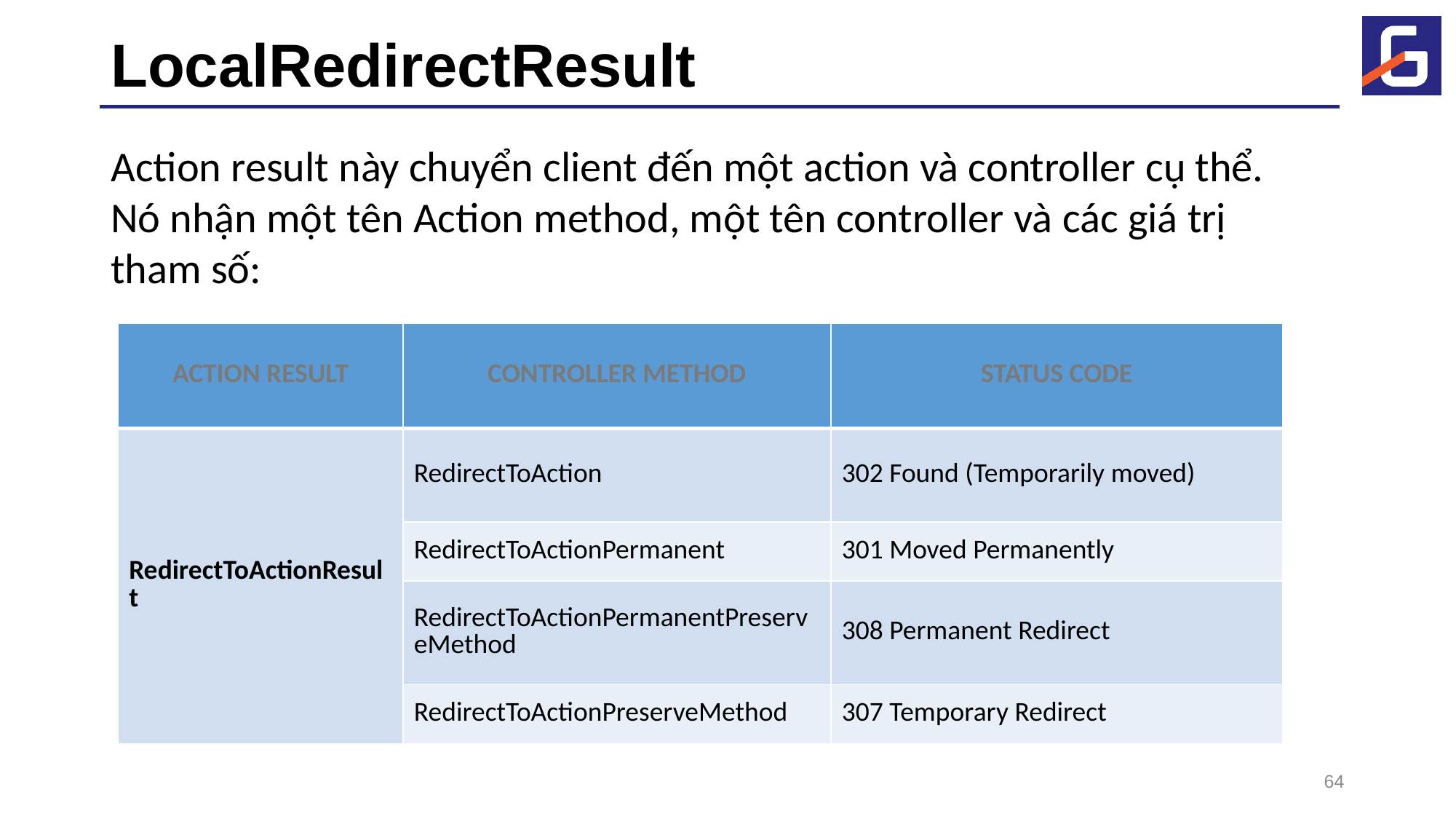

# LocalRedirectResult

Action result này chuyển client đến một action và controller cụ thể. Nó nhận một tên Action method, một tên controller và các giá trị tham số:
| ACTION RESULT | CONTROLLER METHOD | STATUS CODE |
| --- | --- | --- |
| RedirectToActionResult | RedirectToAction | 302 Found (Temporarily moved) |
|  | RedirectToActionPermanent | 301 Moved Permanently |
|  | RedirectToActionPermanentPreserveMethod | 308 Permanent Redirect |
|  | RedirectToActionPreserveMethod | 307 Temporary Redirect |
64